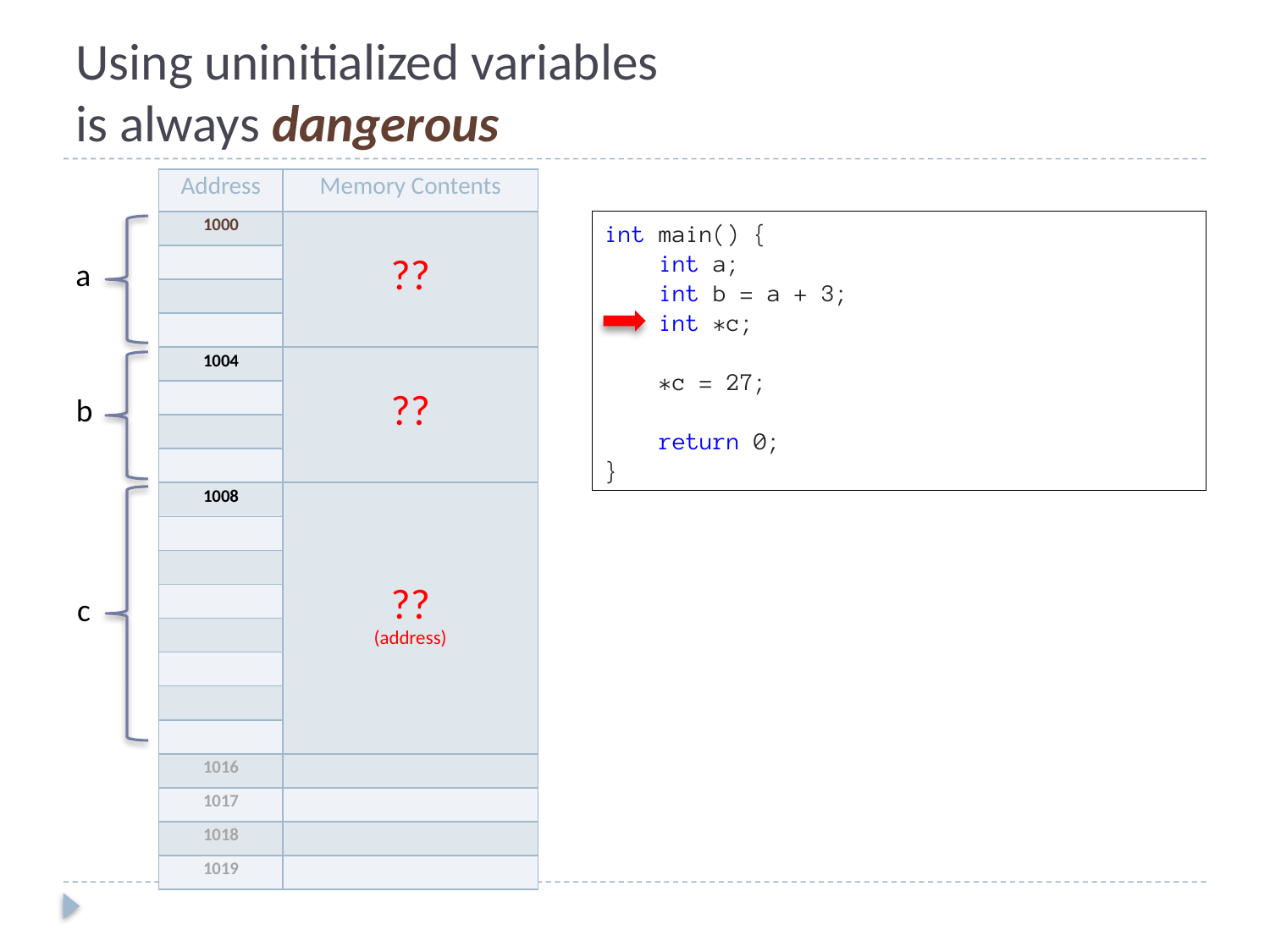

# Using uninitialized variables is always dangerous
| Address | Memory Contents |
| --- | --- |
| 1000 | ?? |
|  |  |
|  |  |
|  |  |
| 1004 | ?? |
|  |  |
|  |  |
|  |  |
| 1008 | ?? (address) |
|  |  |
|  |  |
|  |  |
|  |  |
|  |  |
|  |  |
|  |  |
| 1016 |  |
| 1017 |  |
| 1018 |  |
| 1019 |  |
int main() {
    int a;
    int b = a + 3;
    int *c;
    *c = 27;
    return 0;
}

a

b

c